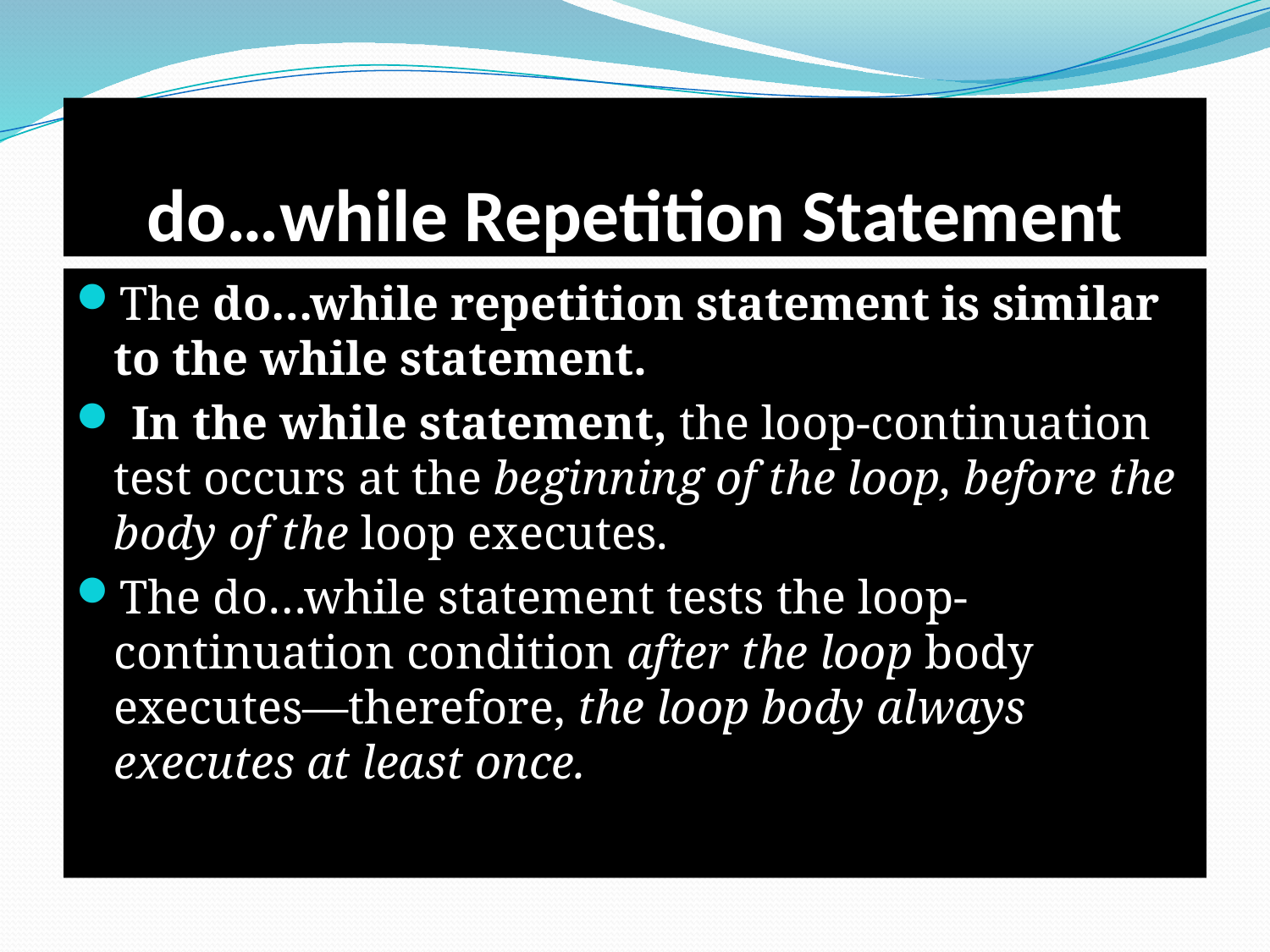

# do…while Repetition Statement
The do…while repetition statement is similar to the while statement.
 In the while statement, the loop-continuation test occurs at the beginning of the loop, before the body of the loop executes.
The do…while statement tests the loop-continuation condition after the loop body executes—therefore, the loop body always executes at least once.